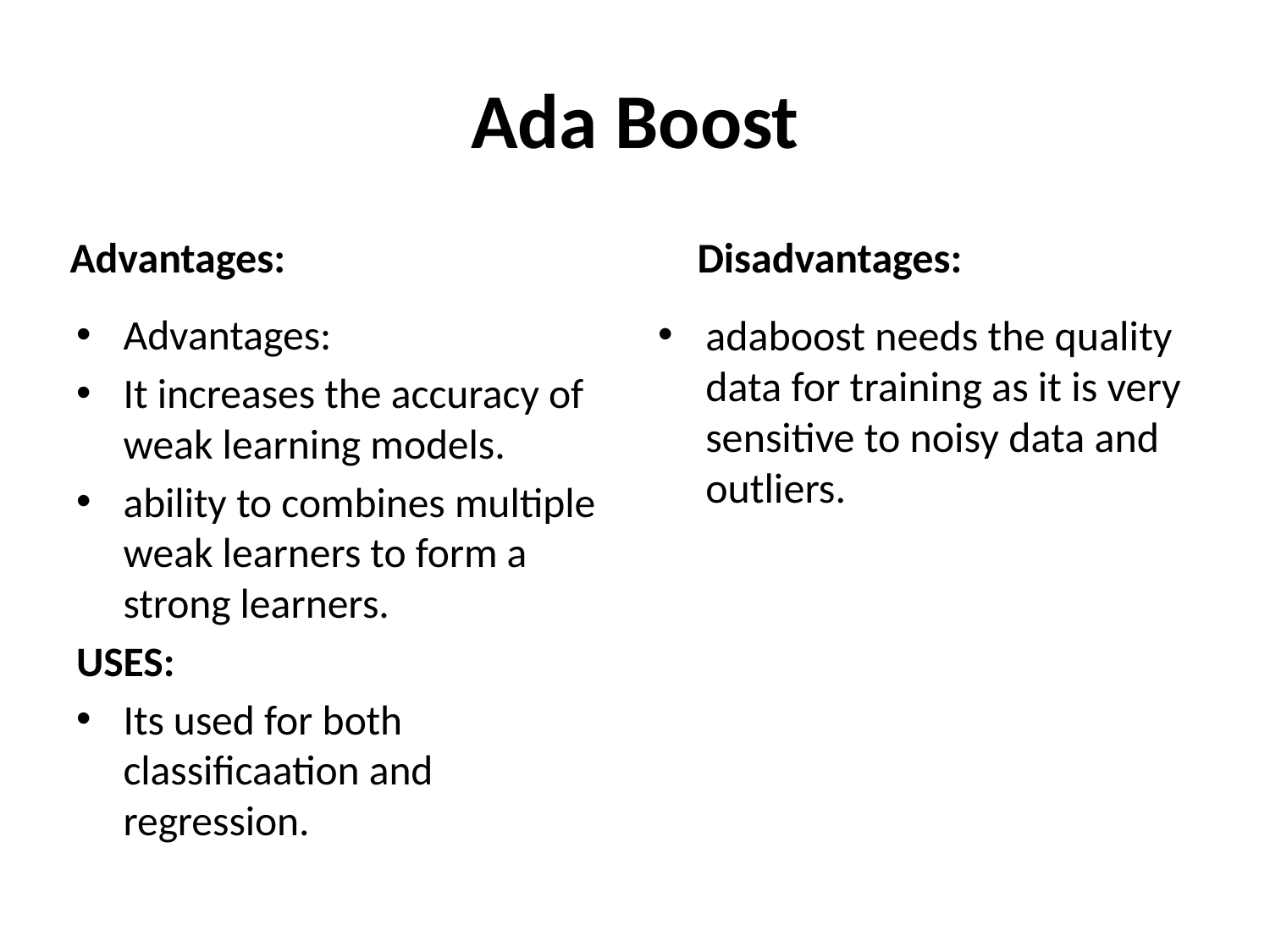

# Ada Boost
Disadvantages:

      Advantages:
Advantages:
It increases the accuracy of weak learning models.
ability to combines multiple weak learners to form a strong learners.
USES:
Its used for both classificaation and regression.
adaboost needs the quality data for training as it is very sensitive to noisy data and outliers.